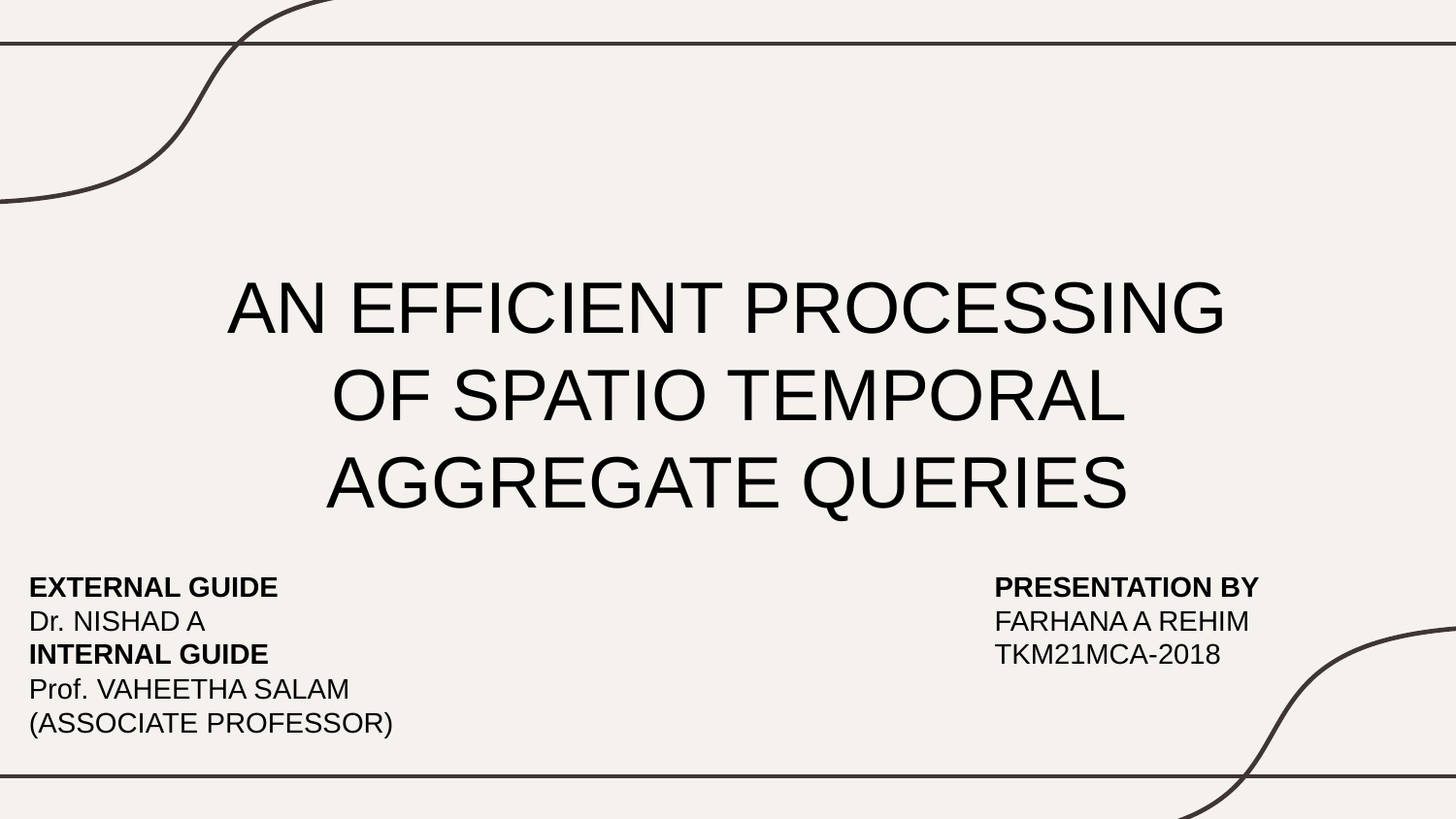

# AN EFFICIENT PROCESSING OF SPATIO TEMPORAL AGGREGATE QUERIES
EXTERNAL GUIDE
Dr. NISHAD A
INTERNAL GUIDE
Prof. VAHEETHA SALAM
(ASSOCIATE PROFESSOR)
PRESENTATION BY
FARHANA A REHIM
TKM21MCA-2018